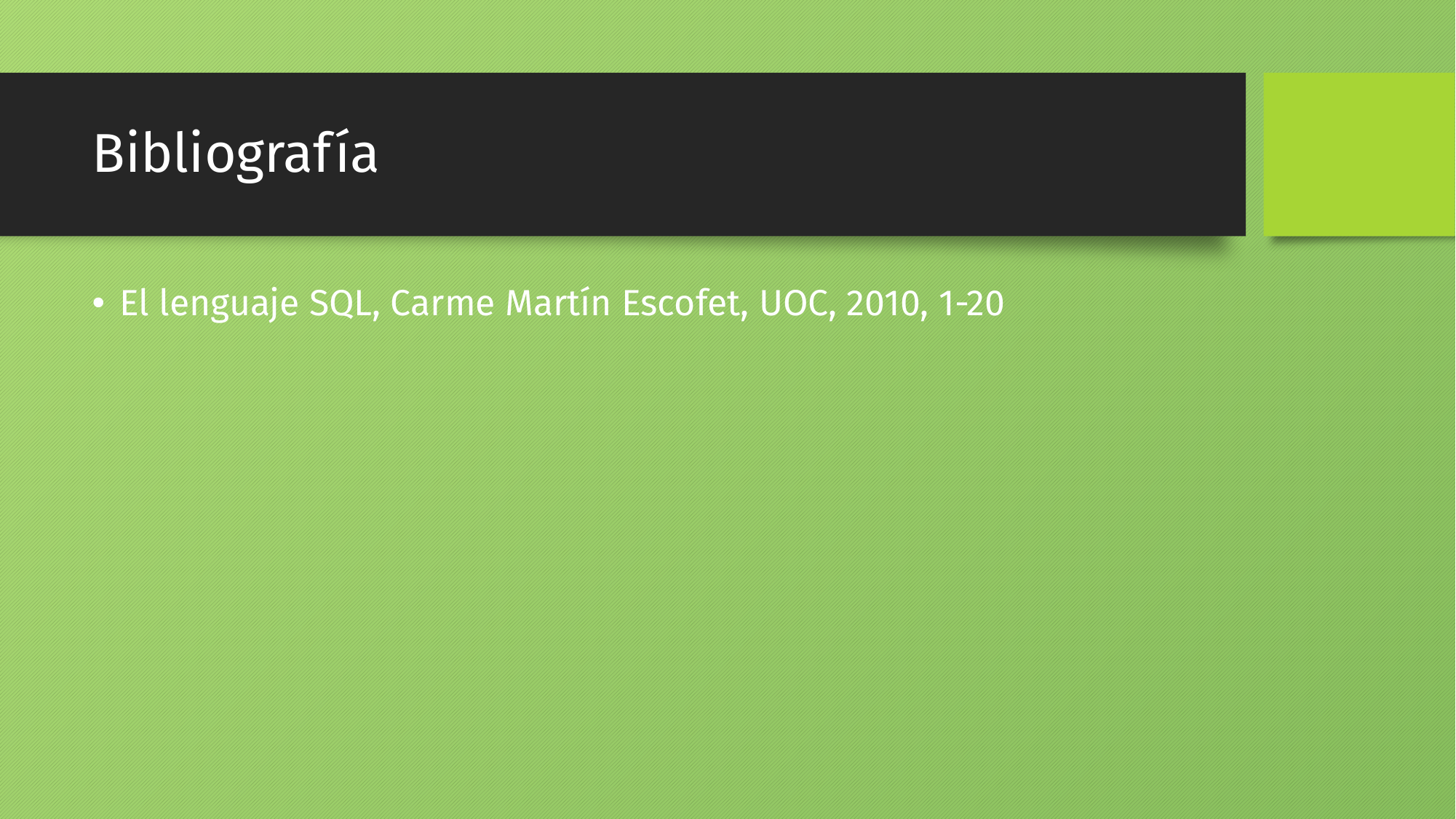

# Bibliografía
El lenguaje SQL, Carme Martín Escofet, UOC, 2010, 1-20